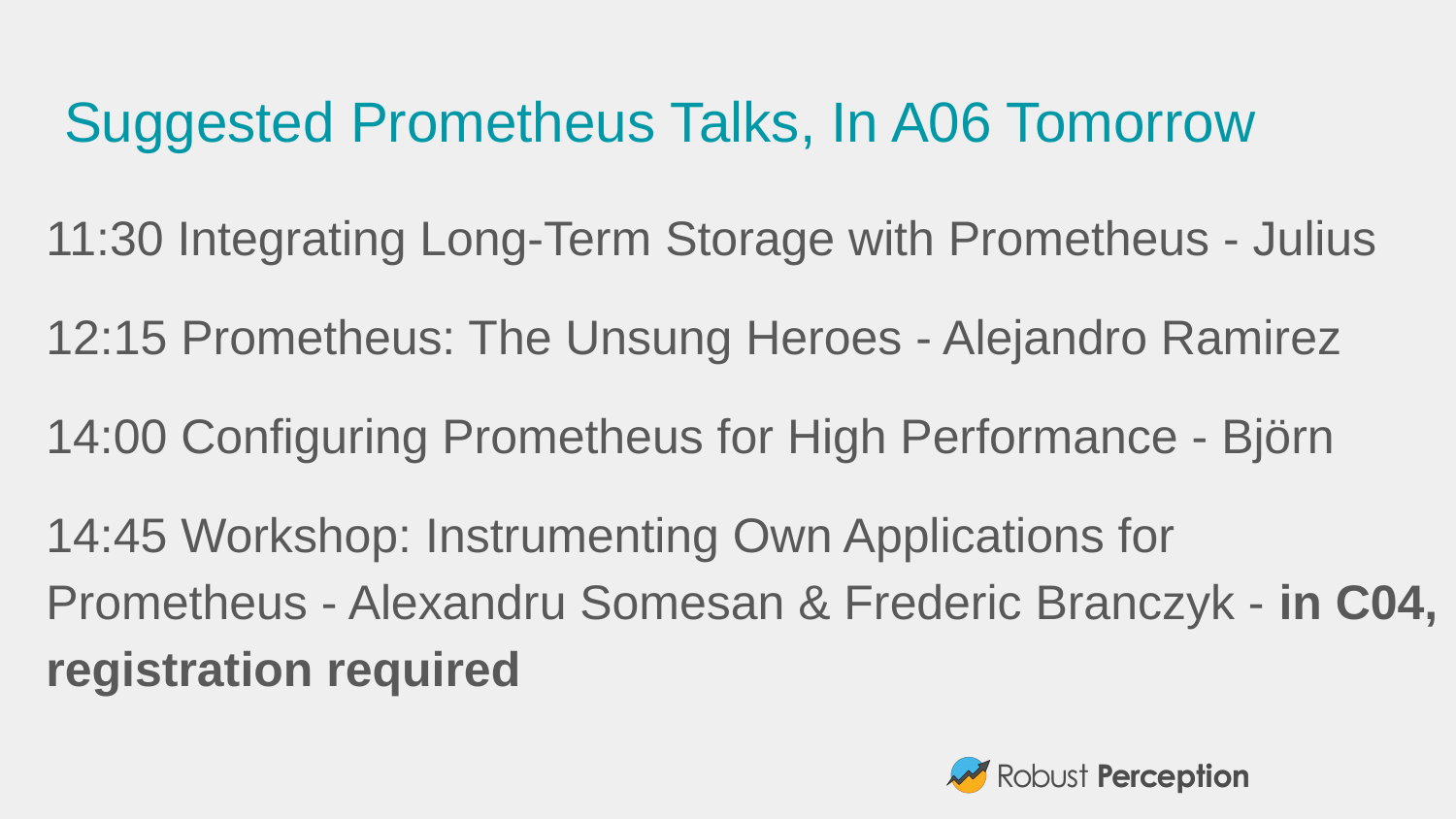

# Suggested Prometheus Talks, In A06 Tomorrow
11:30 Integrating Long-Term Storage with Prometheus - Julius
12:15 Prometheus: The Unsung Heroes - Alejandro Ramirez
14:00 Configuring Prometheus for High Performance - Björn
14:45 Workshop: Instrumenting Own Applications for Prometheus - Alexandru Somesan & Frederic Branczyk - in C04, registration required